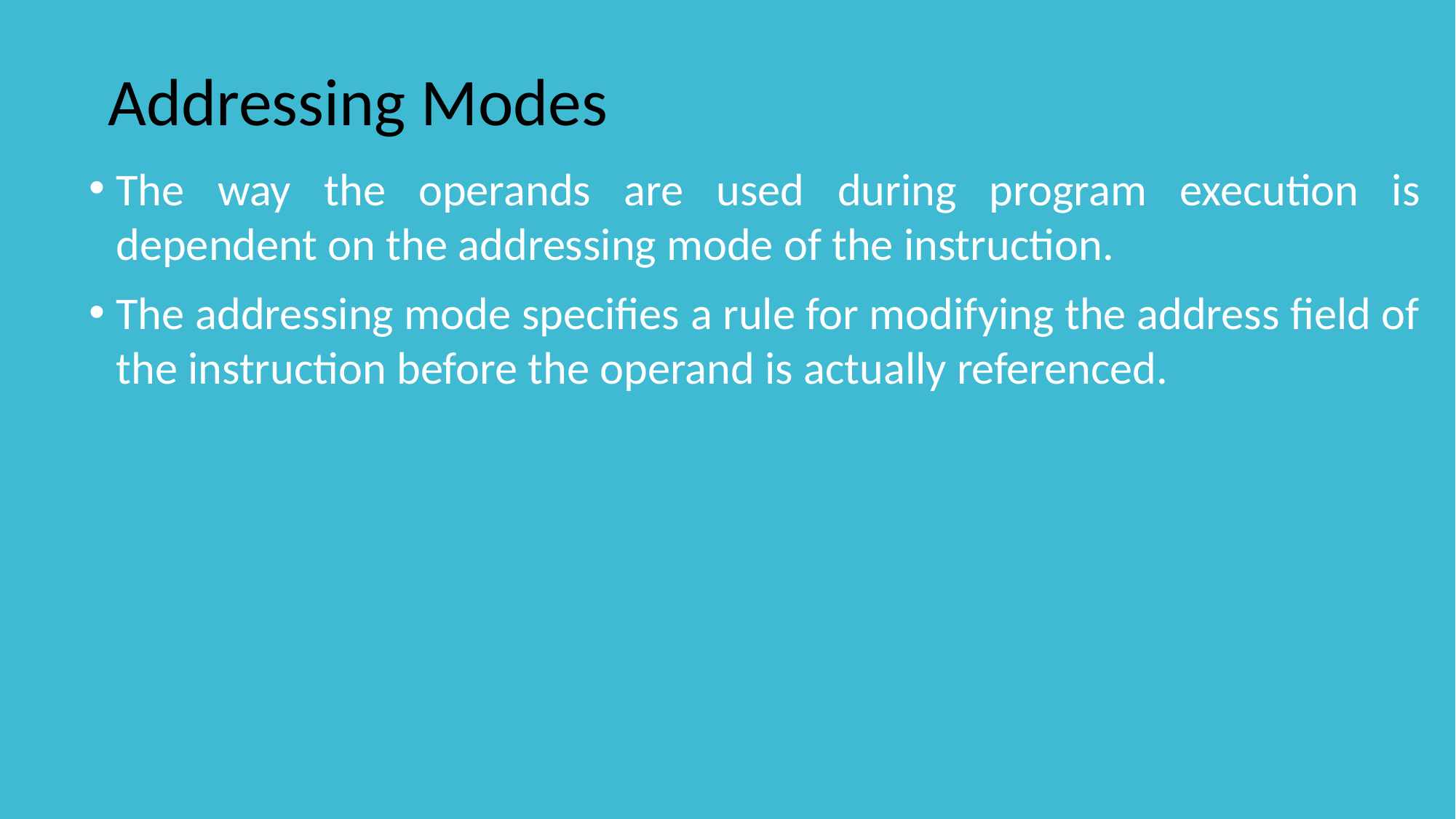

# Addressing Modes
The way the operands are used during program execution is dependent on the addressing mode of the instruction.
The addressing mode specifies a rule for modifying the address field of the instruction before the operand is actually referenced.